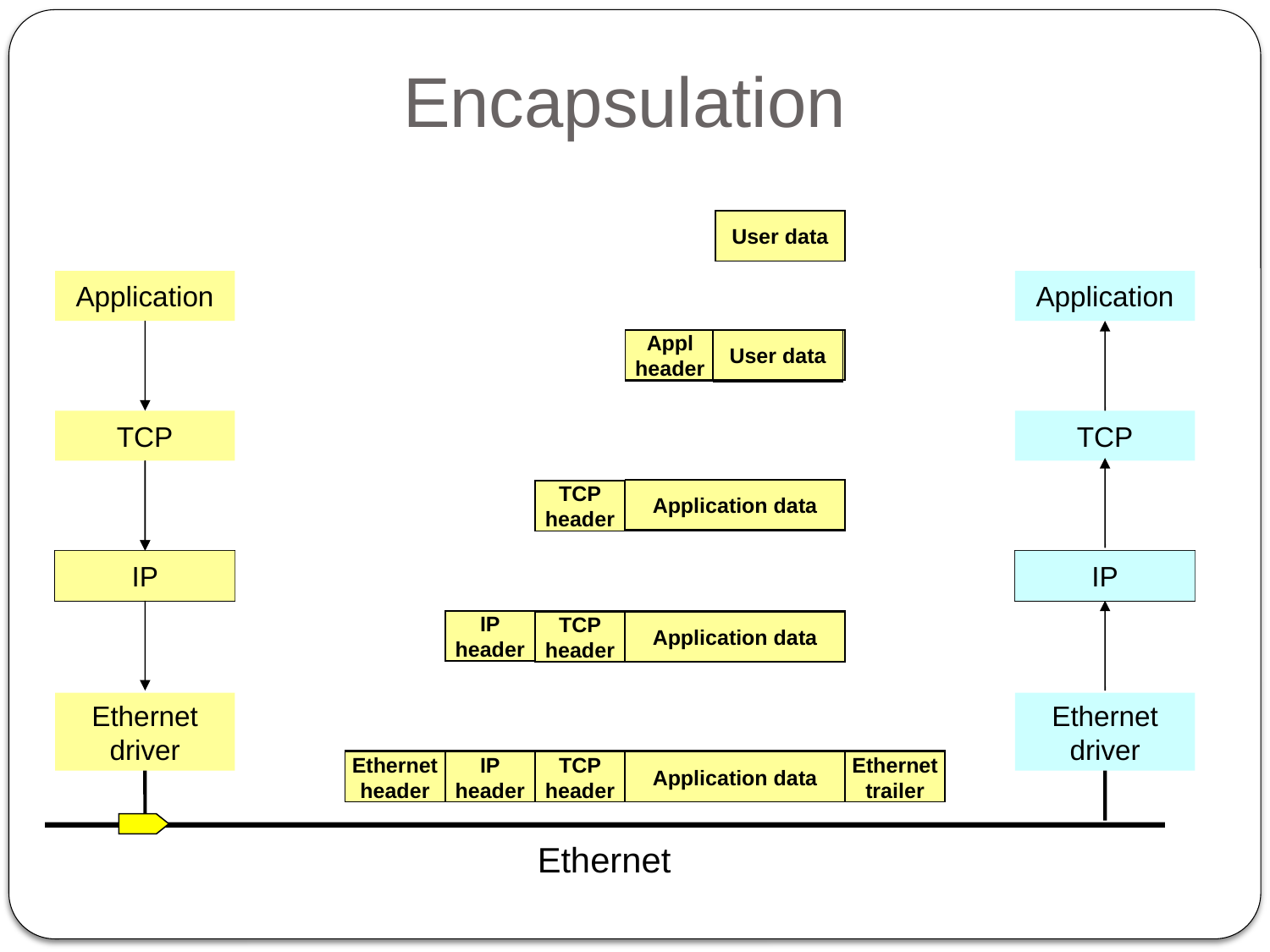

# Encapsulation
User data
Application
Application

Appl
header
User data
User data
Appl
header
User data
TCP
TCP

Application data
TCP
header
Application data
Application
IP
Application
IP

IP
header
TCP
header
Application data
TCP
header
Application data
Ethernet
driver
Ethernet
driver
Ethernet
header
IP
header
TCP
header
Application data
Ethernet
trailer
Ethernet
header
IP
header
TCP
header
Application data
Ethernet
trailer

Ethernet